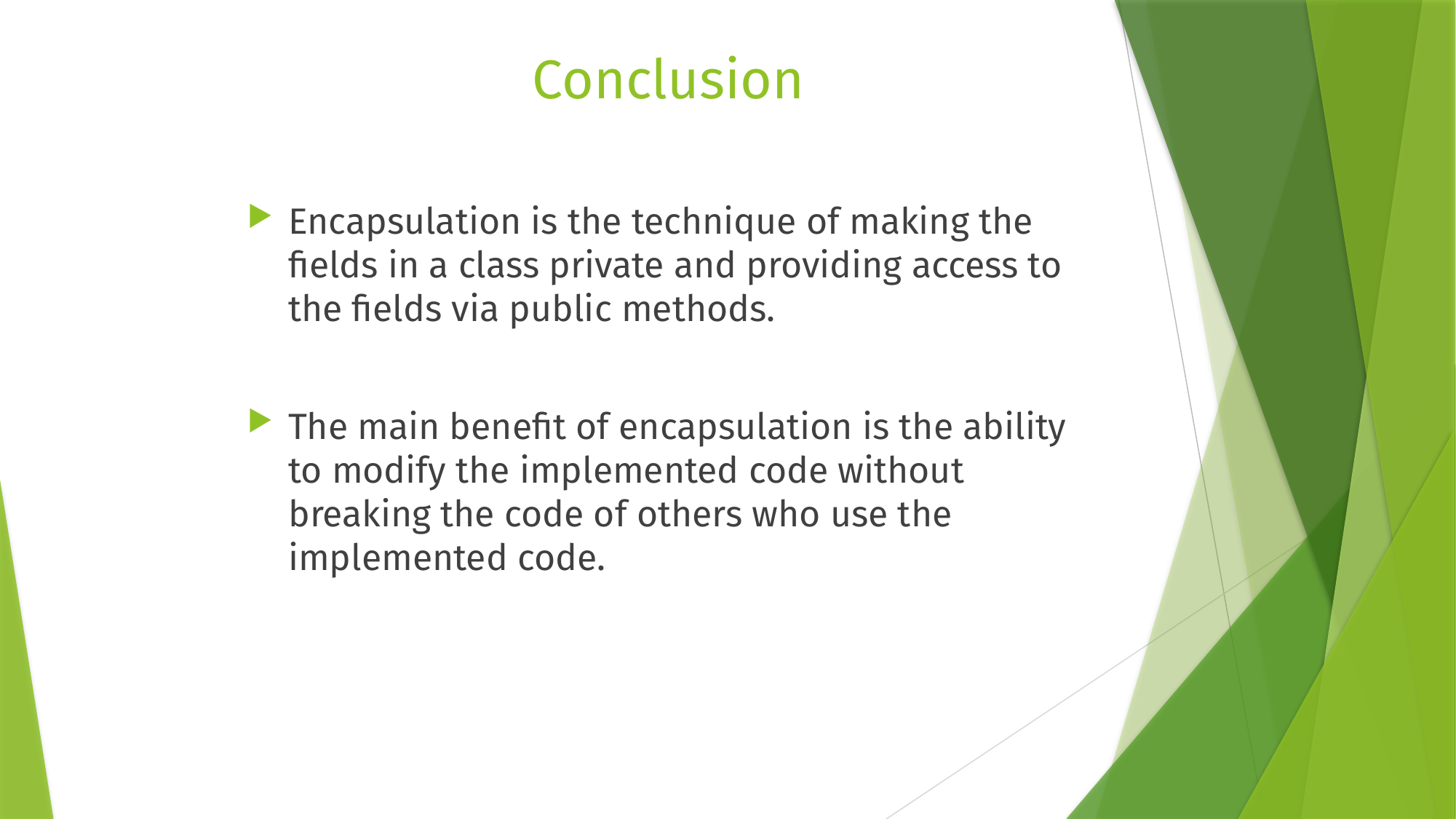

# Conclusion
Encapsulation is the technique of making the fields in a class private and providing access to the fields via public methods.

The main benefit of encapsulation is the ability to modify the implemented code without breaking the code of others who use the implemented code.